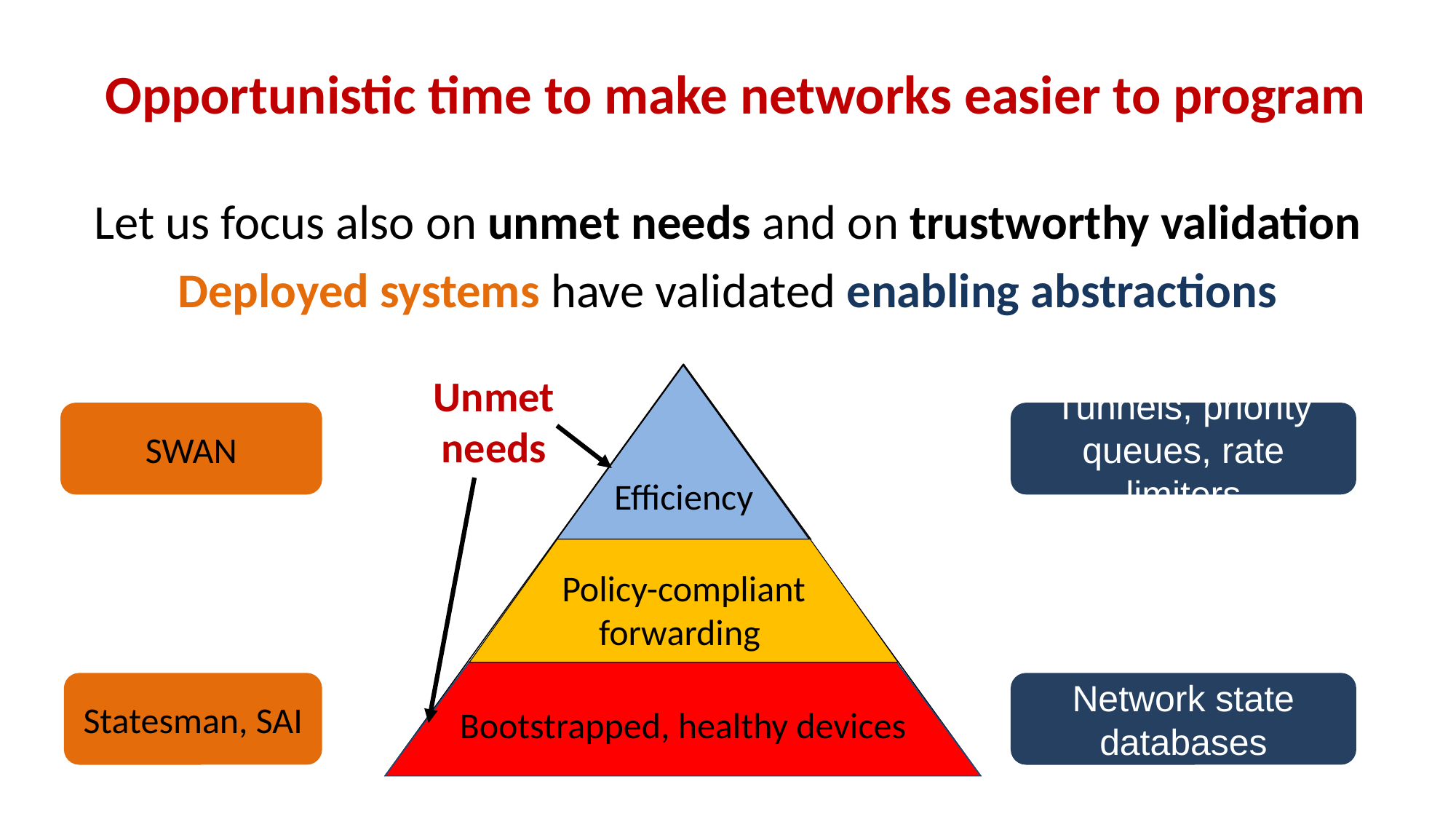

# Opportunistic time to make networks easier to program
Let us focus also on unmet needs and on trustworthy validation
Deployed systems have validated enabling abstractions
Unmet needs
Efficiency

Policy-compliant forwarding
Bootstrapped, healthy devices
SWAN
Tunnels, priority queues, rate limiters

Statesman, SAI
Network state databases